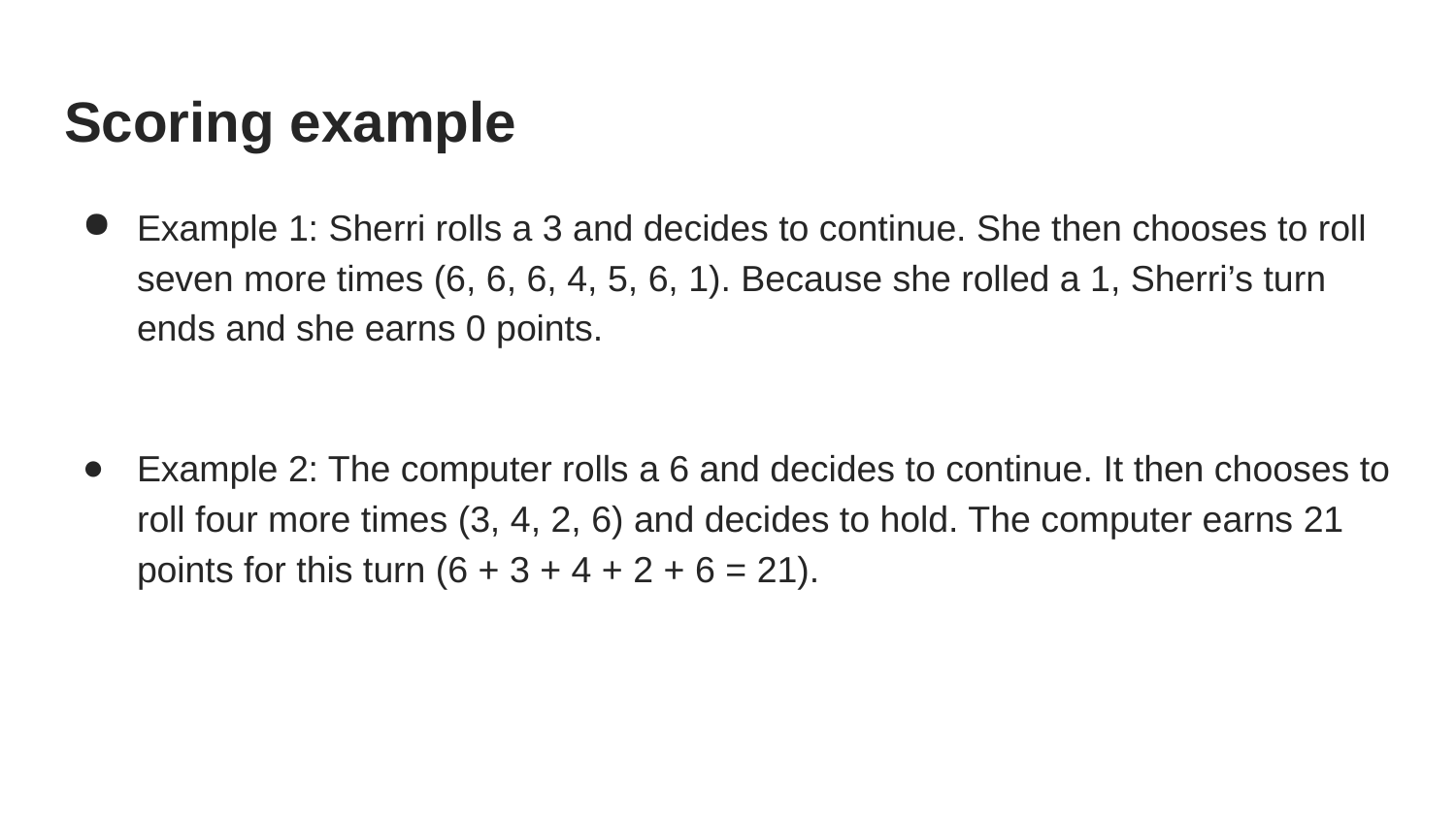

# Scoring example
Example 1: Sherri rolls a 3 and decides to continue. She then chooses to roll seven more times (6, 6, 6, 4, 5, 6, 1). Because she rolled a 1, Sherri’s turn ends and she earns 0 points.

Example 2: The computer rolls a 6 and decides to continue. It then chooses to roll four more times (3, 4, 2, 6) and decides to hold. The computer earns 21 points for this turn (6 + 3 + 4 + 2 + 6 = 21).